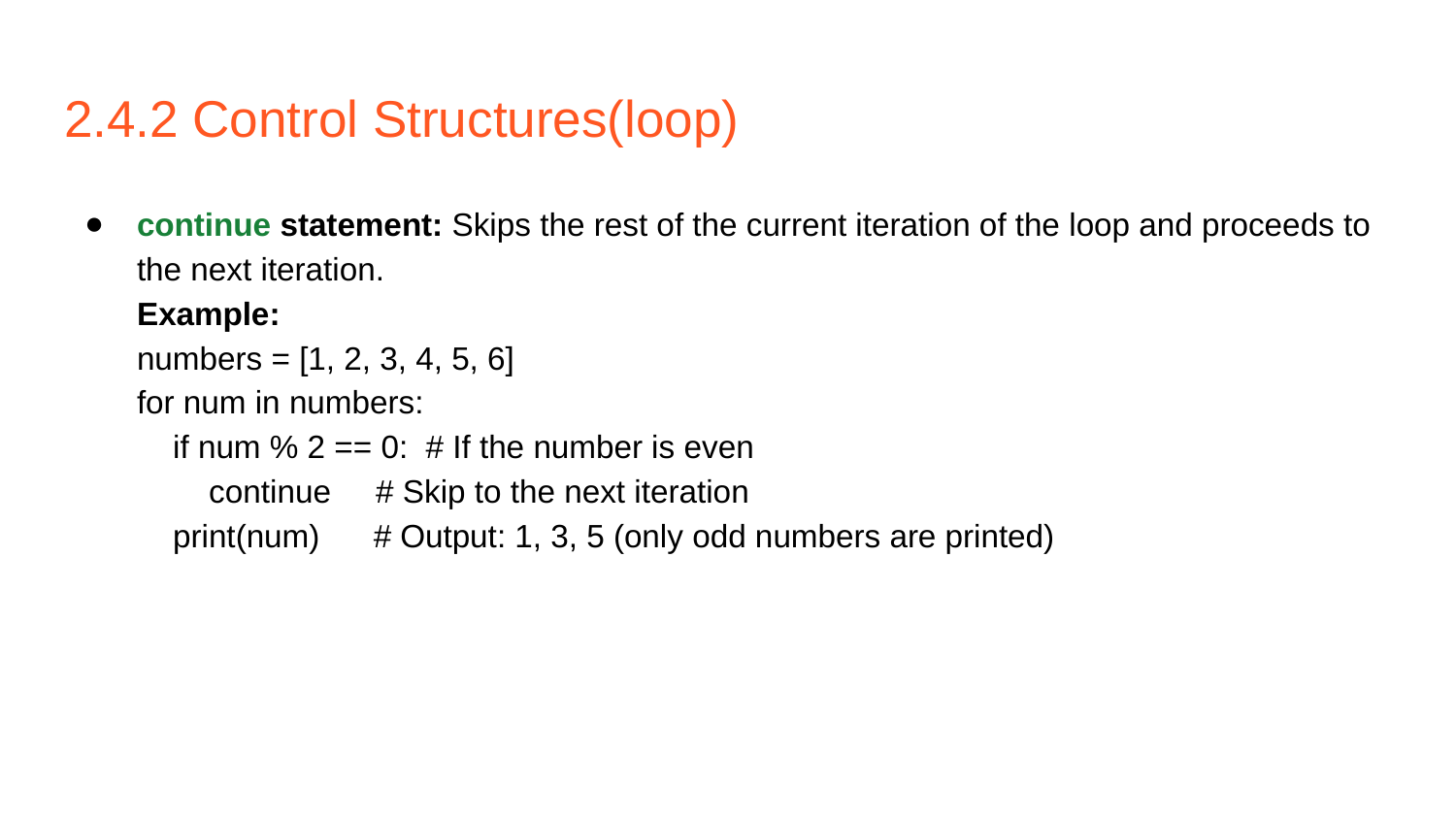

# 2.4.2 Control Structures(loop)

continue statement: Skips the rest of the current iteration of the loop and proceeds to the next iteration.
Example:
numbers = [1, 2, 3, 4, 5, 6]
for num in numbers:
    if num % 2 == 0:  # If the number is even
        continue     # Skip to the next iteration
    print(num)      # Output: 1, 3, 5 (only odd numbers are printed)